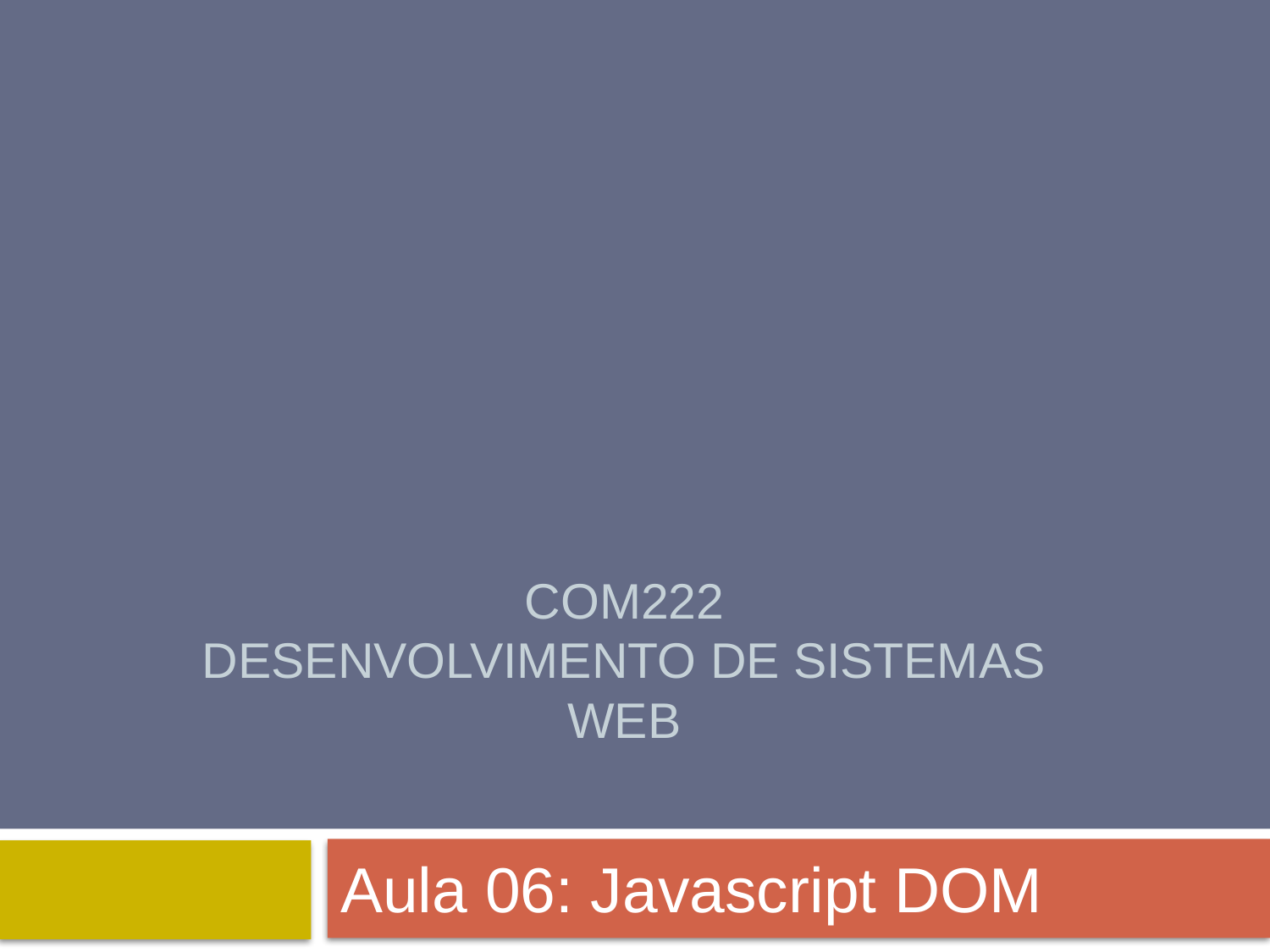

# COM222 desenvolvimento de sistemas web
Aula 06: Javascript DOM